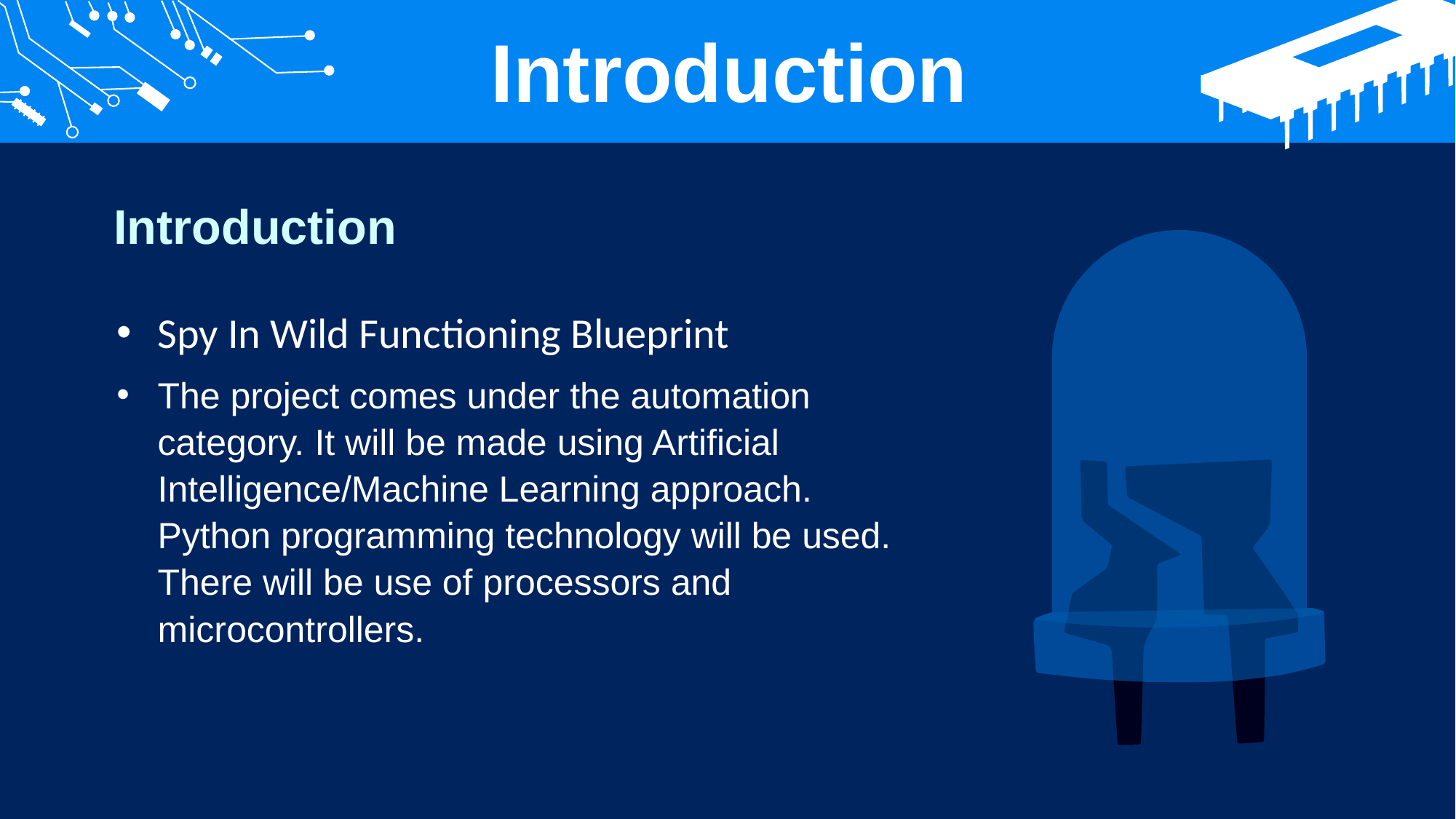

Introduction
Introduction
Spy In Wild Functioning Blueprint
The project comes under the automation category. It will be made using Artificial Intelligence/Machine Learning approach. Python programming technology will be used. There will be use of processors and microcontrollers.